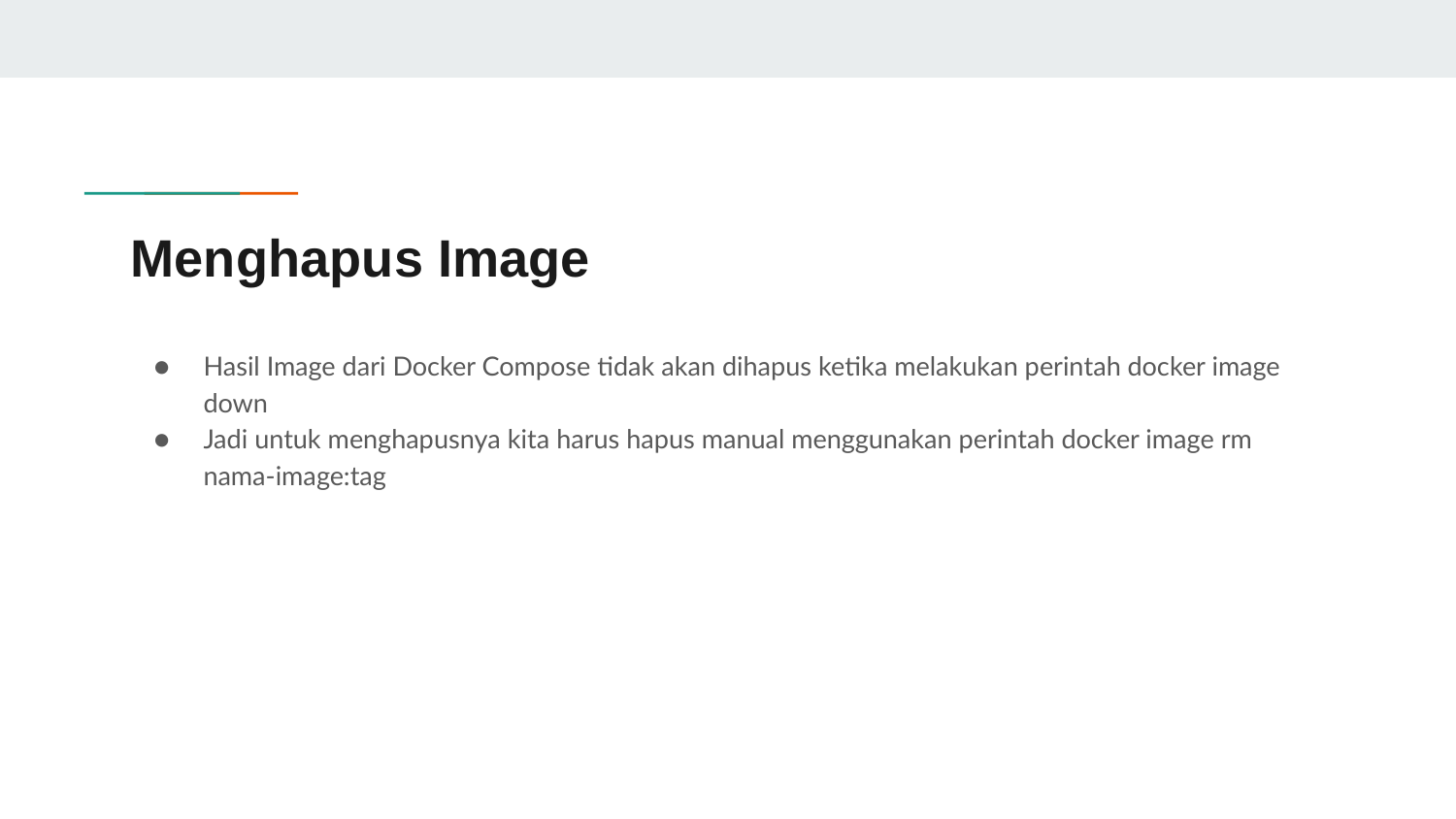

# Menghapus Image
Hasil Image dari Docker Compose tidak akan dihapus ketika melakukan perintah docker image down
Jadi untuk menghapusnya kita harus hapus manual menggunakan perintah docker image rm nama-image:tag